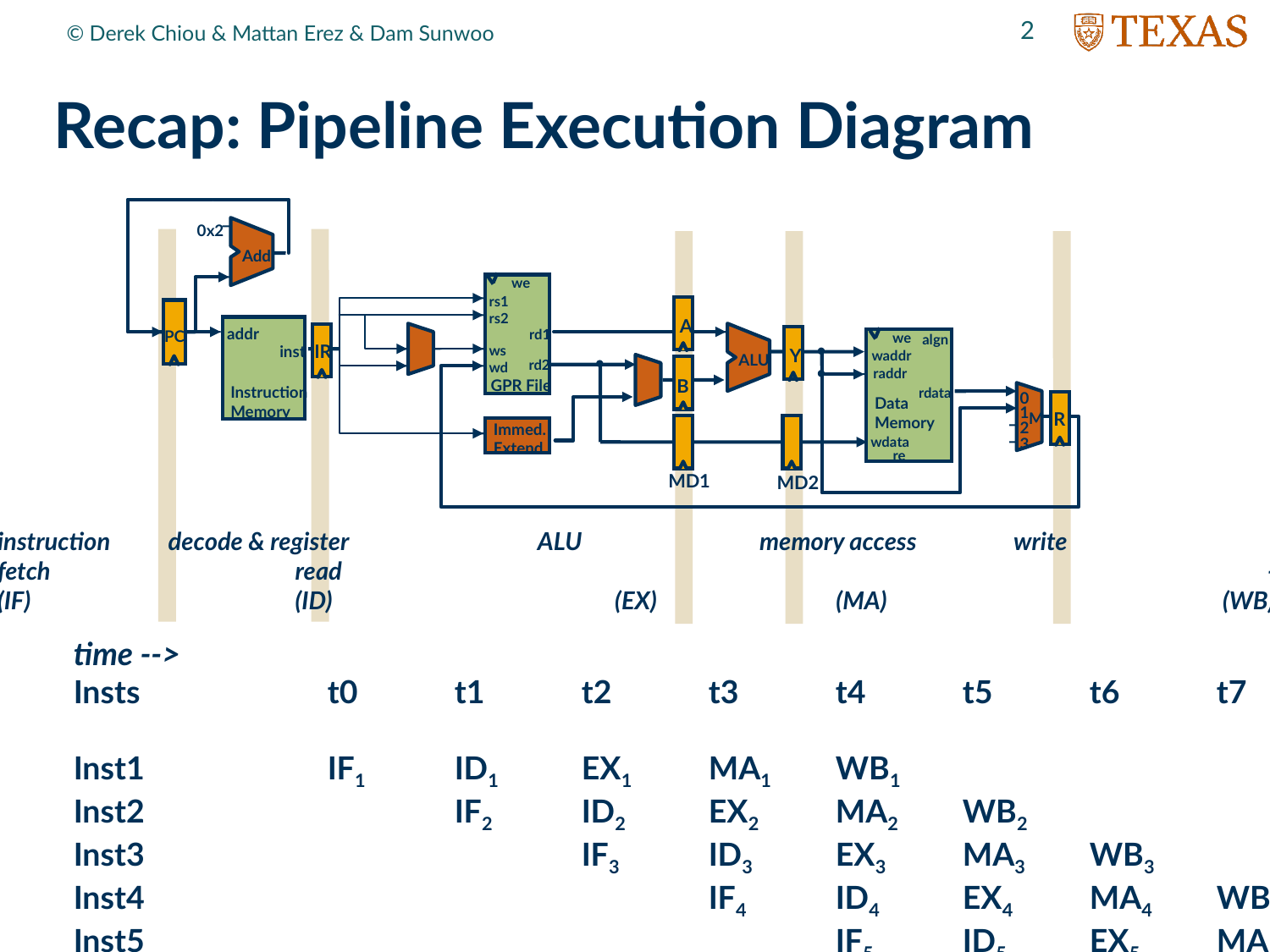

2
© Derek Chiou & Mattan Erez & Dam Sunwoo
# Recap: Pipeline Execution Diagram

0x2

Add

we

rs1

A

rs2

addr
rd1
PC

IR

we
algn

inst
ws
Y
waddr
ALU

rd2

wd

B

raddr

GPR File

Instruction
Memory
rdata

0
Data
Memory

R

1
M

2
Immed.
Extend

wdata
3

re

MD1
MD2
instruction	        decode & register		      ALU		memory access            	write
fetch		        read						                           	-back
(IF)		        (ID)	 	                    (EX)	              (MA)		               (WB)
time -->
Insts		t0	t1	t2	t3	t4	t5	t6	t7	. . . .

Inst1		IF1	ID1	EX1	MA1	WB1
Inst2			IF2	ID2	EX2	MA2	WB2
Inst3				IF3	ID3	EX3	MA3	WB3
Inst4					IF4	ID4	EX4	MA4	WB4
Inst5						IF5	ID5	EX5	MA5	WB5